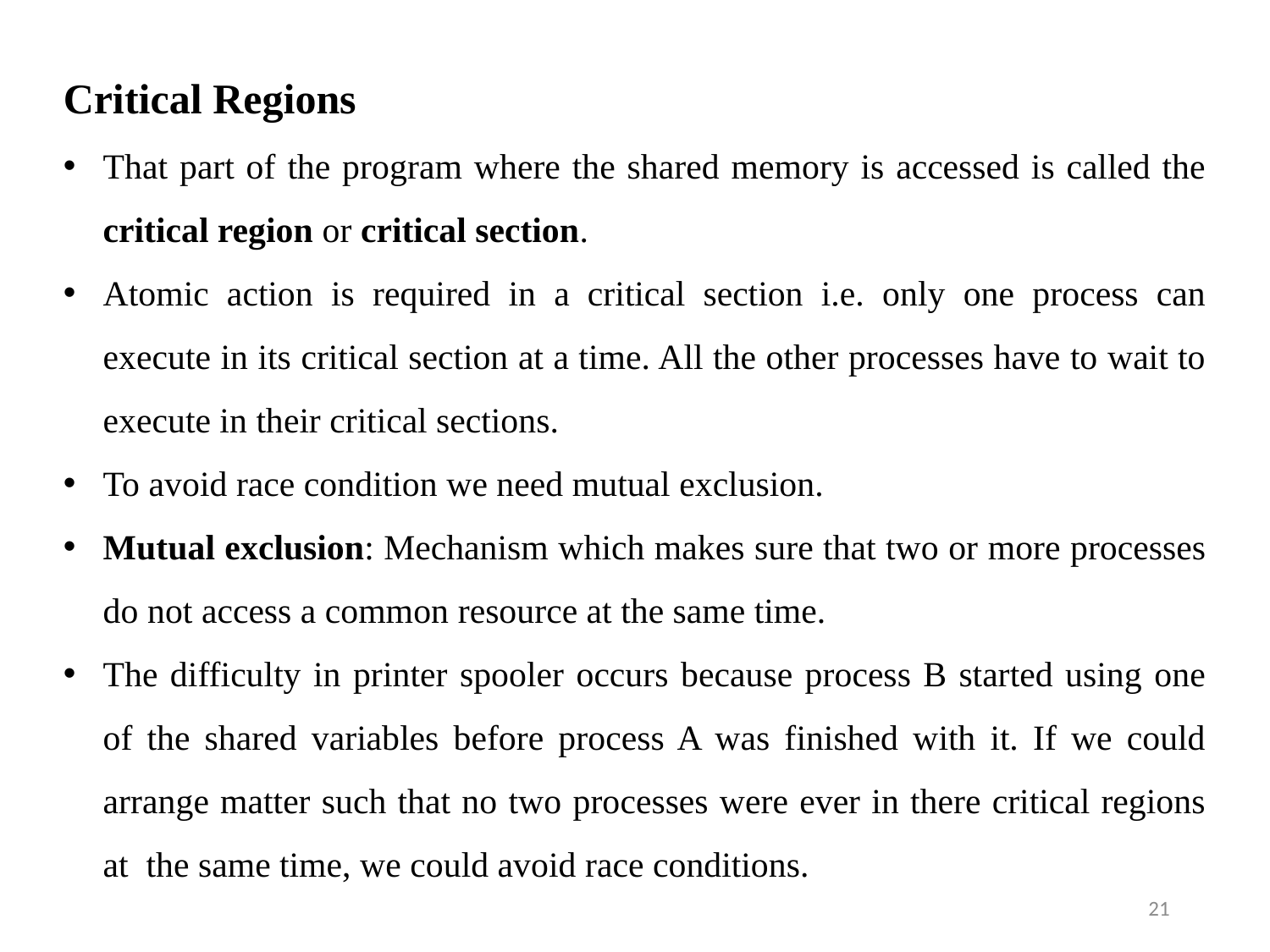

Critical Regions
That part of the program where the shared memory is accessed is called the critical region or critical section.
Atomic action is required in a critical section i.e. only one process can execute in its critical section at a time. All the other processes have to wait to execute in their critical sections.
To avoid race condition we need mutual exclusion.
Mutual exclusion: Mechanism which makes sure that two or more processes do not access a common resource at the same time.
The difficulty in printer spooler occurs because process B started using one of the shared variables before process A was finished with it. If we could arrange matter such that no two processes were ever in there critical regions at  the same time, we could avoid race conditions.
21